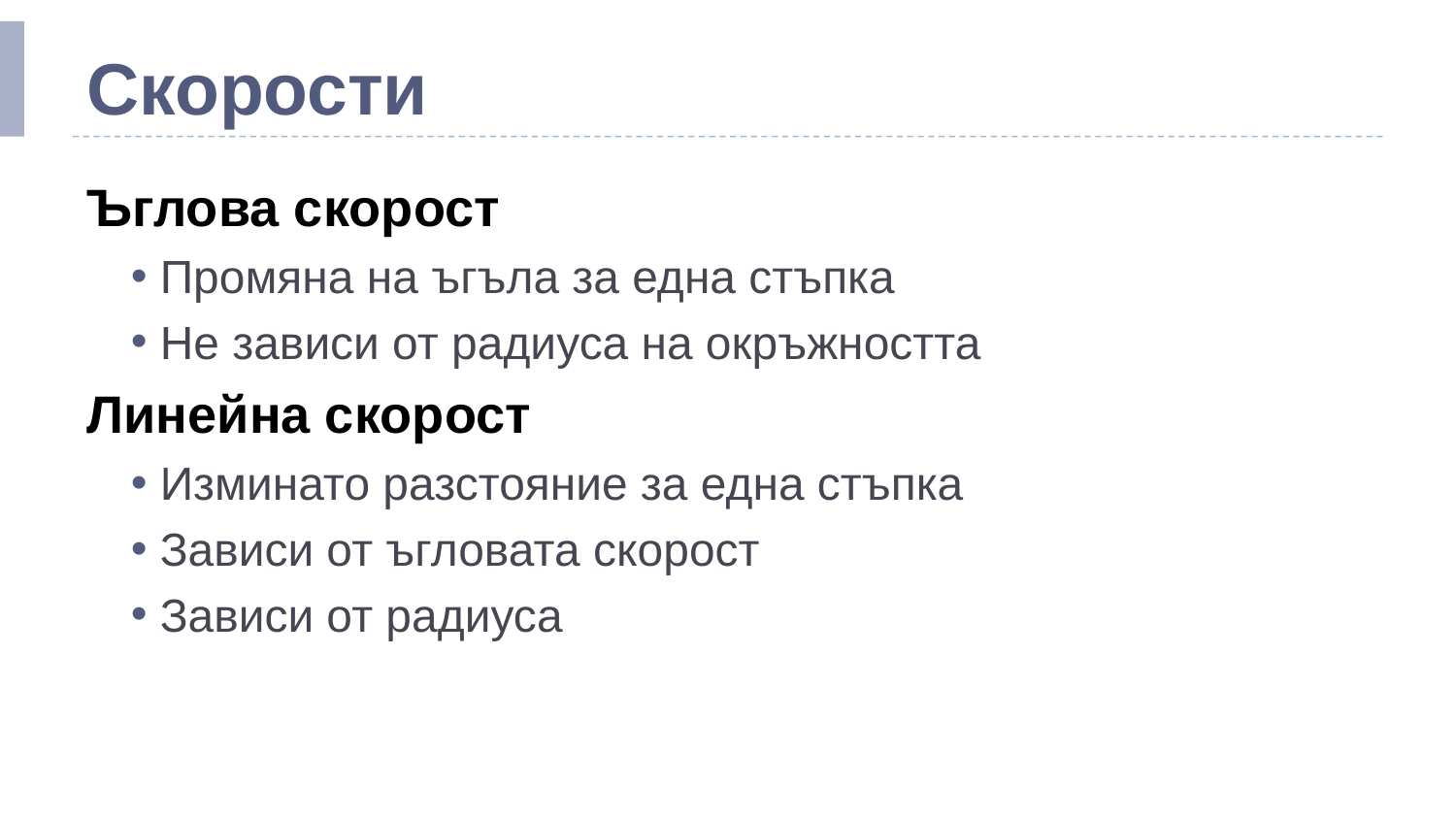

# Скорости
Ъглова скорост
Промяна на ъгъла за една стъпка
Не зависи от радиуса на окръжността
Линейна скорост
Изминато разстояние за една стъпка
Зависи от ъгловата скорост
Зависи от радиуса